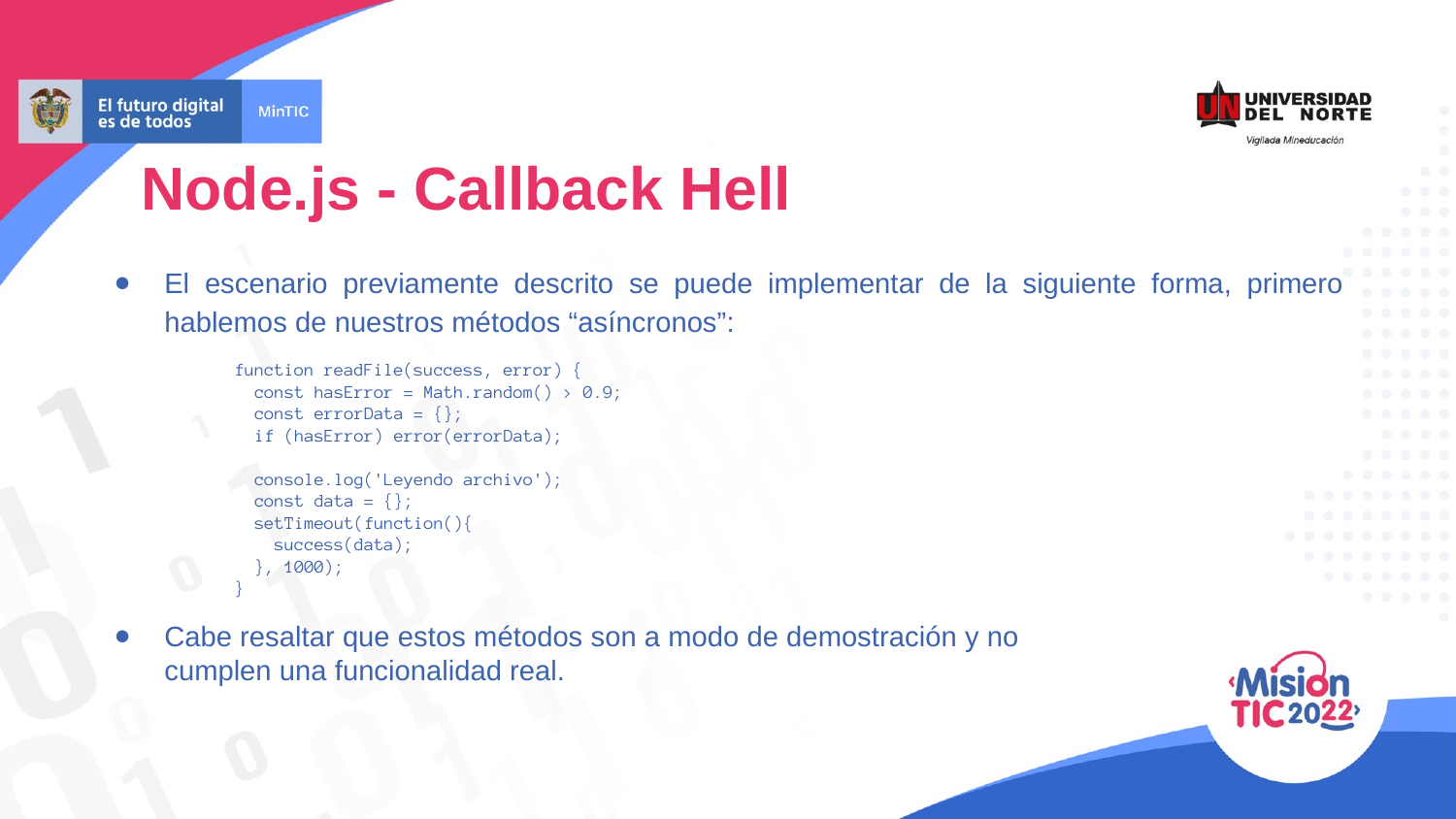

Node.js - Callback Hell
El escenario previamente descrito se puede implementar de la siguiente forma, primero hablemos de nuestros métodos “asíncronos”:
function readFile(success, error) {
  const hasError = Math.random() > 0.9;
  const errorData = {};
  if (hasError) error(errorData);

  console.log('Leyendo archivo');
  const data = {};
  setTimeout(function(){
    success(data);
  }, 1000);
}
Cabe resaltar que estos métodos son a modo de demostración y no
cumplen una funcionalidad real.